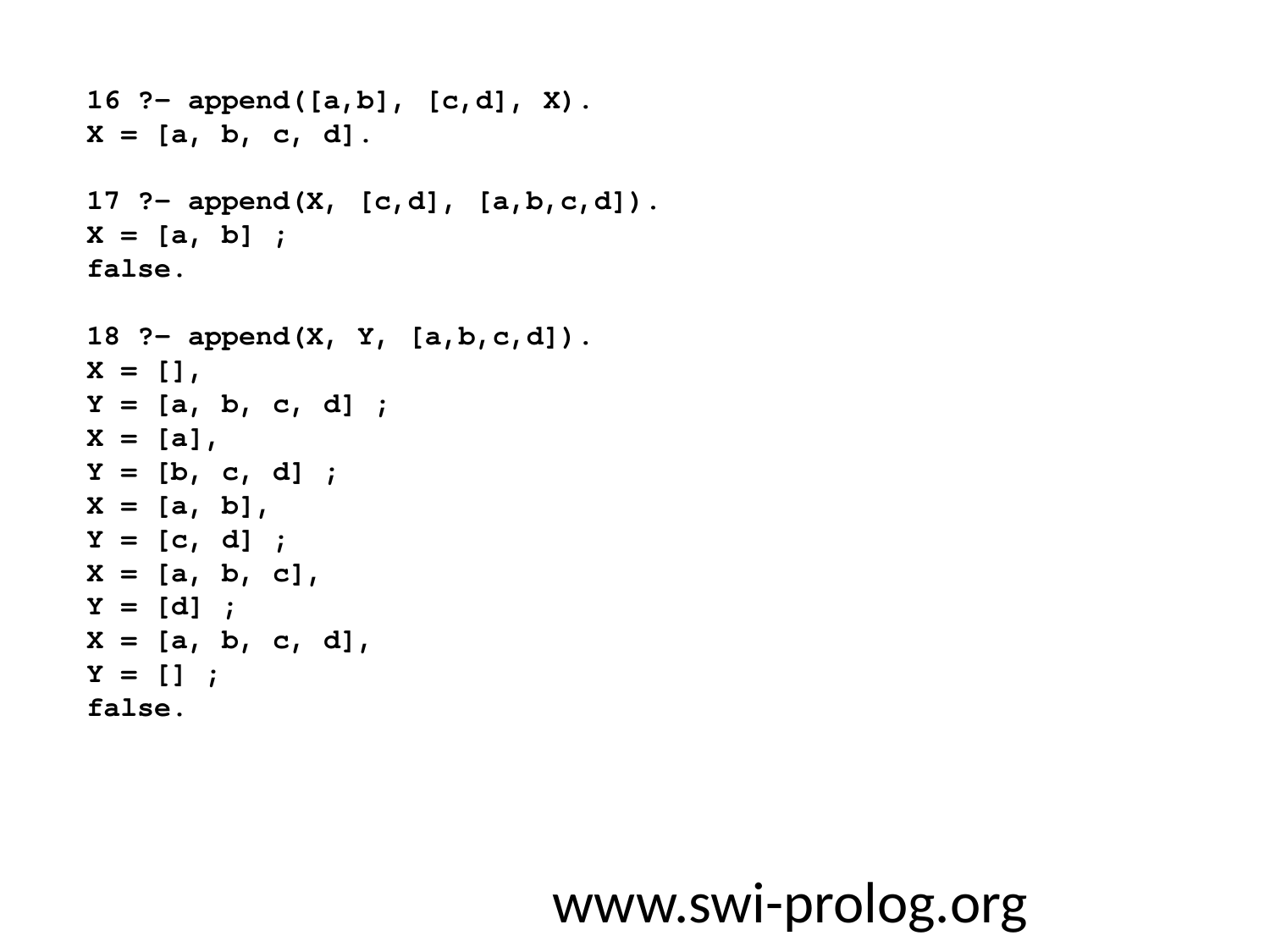

16 ?- append([a,b], [c,d], X).
X = [a, b, c, d].

17 ?- append(X, [c,d], [a,b,c,d]).
X = [a, b] ;
false.

18 ?- append(X, Y, [a,b,c,d]).
X = [],
Y = [a, b, c, d] ;
X = [a],
Y = [b, c, d] ;
X = [a, b],
Y = [c, d] ;
X = [a, b, c],
Y = [d] ;
X = [a, b, c, d],
Y = [] ;
false.
# www.swi-prolog.org